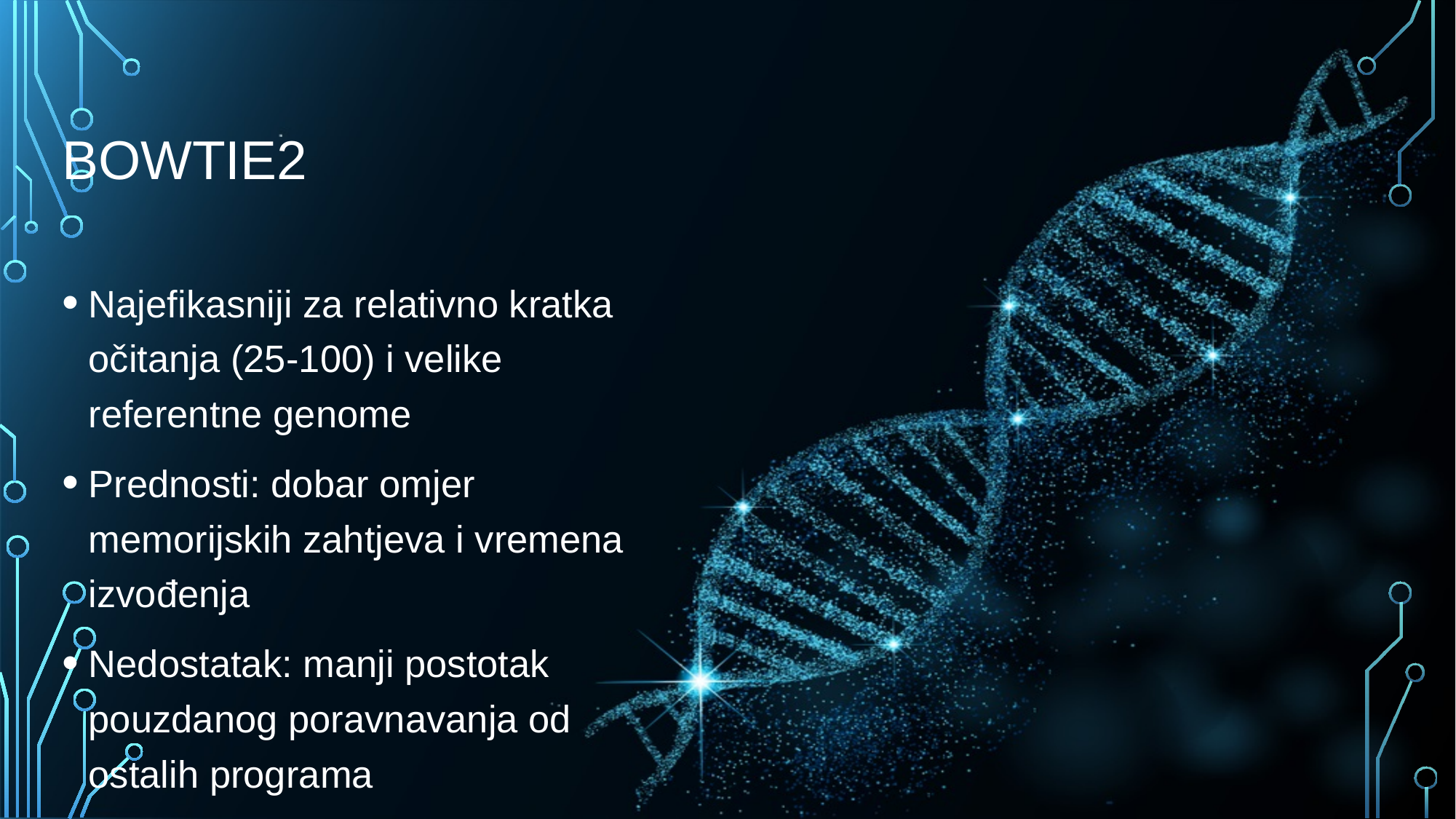

# bowtie2
Najefikasniji za relativno kratka očitanja (25-100) i velike referentne genome
Prednosti: dobar omjer memorijskih zahtjeva i vremena izvođenja
Nedostatak: manji postotak pouzdanog poravnavanja od ostalih programa